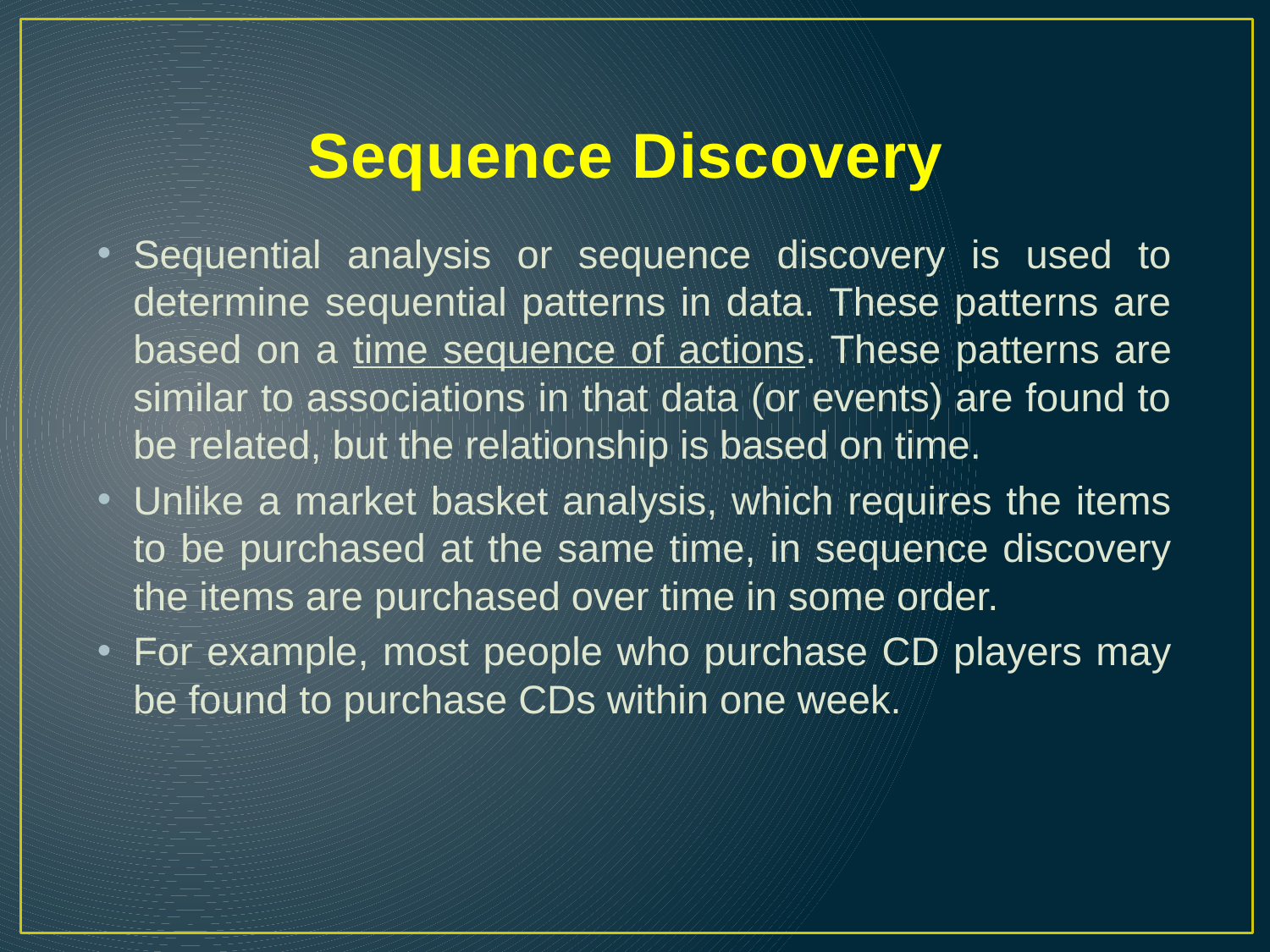

# Sequence Discovery
Sequential analysis or sequence discovery is used to determine sequential patterns in data. These patterns are based on a time sequence of actions. These patterns are similar to associations in that data (or events) are found to be related, but the relationship is based on time.
Unlike a market basket analysis, which requires the items to be purchased at the same time, in sequence discovery the items are purchased over time in some order.
For example, most people who purchase CD players may be found to purchase CDs within one week.